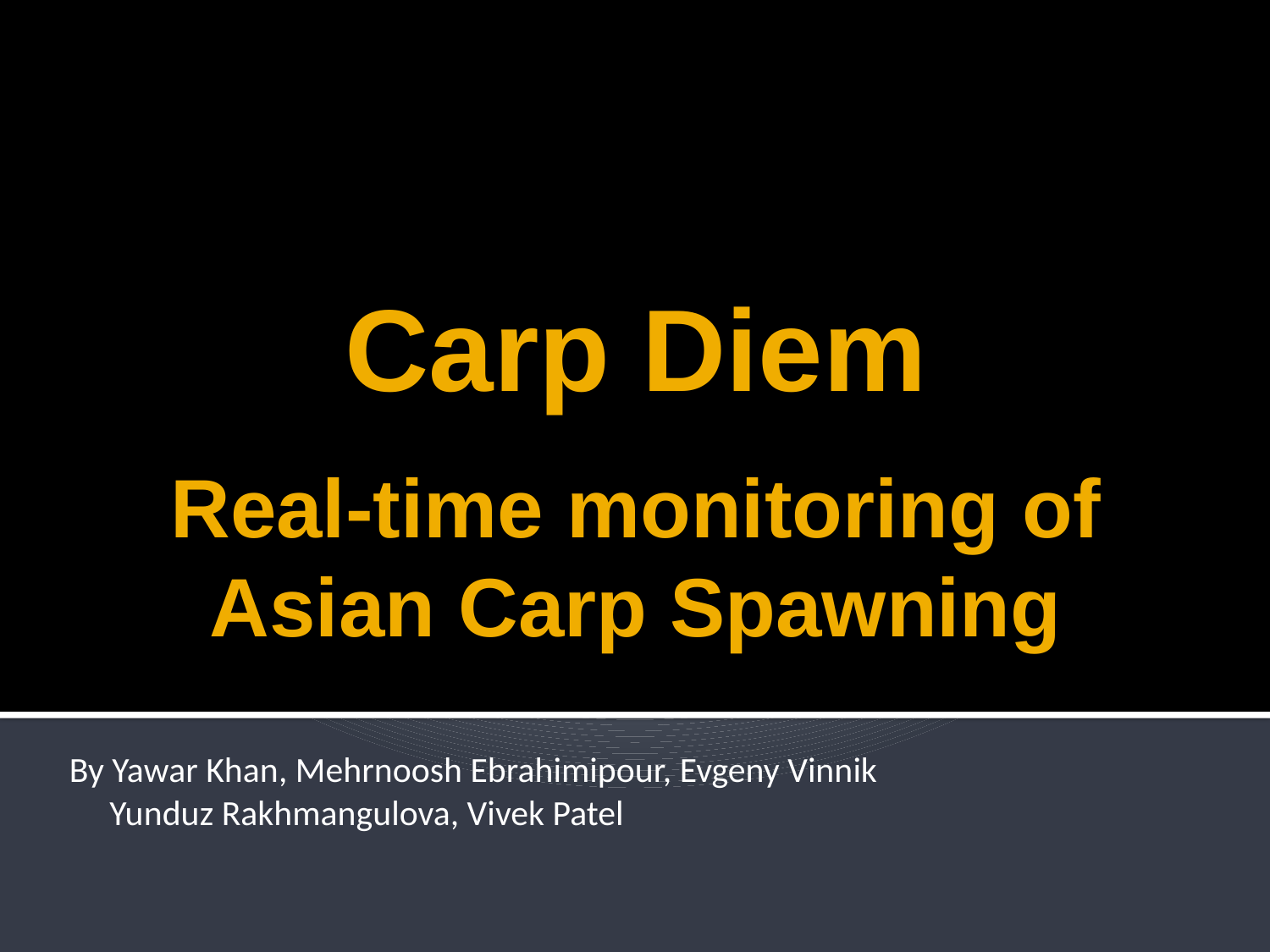

# Carp Diem
Real-time monitoring of
Asian Carp Spawning
By Yawar Khan, Mehrnoosh Ebrahimipour, Evgeny Vinnik
     Yunduz Rakhmangulova, Vivek Patel